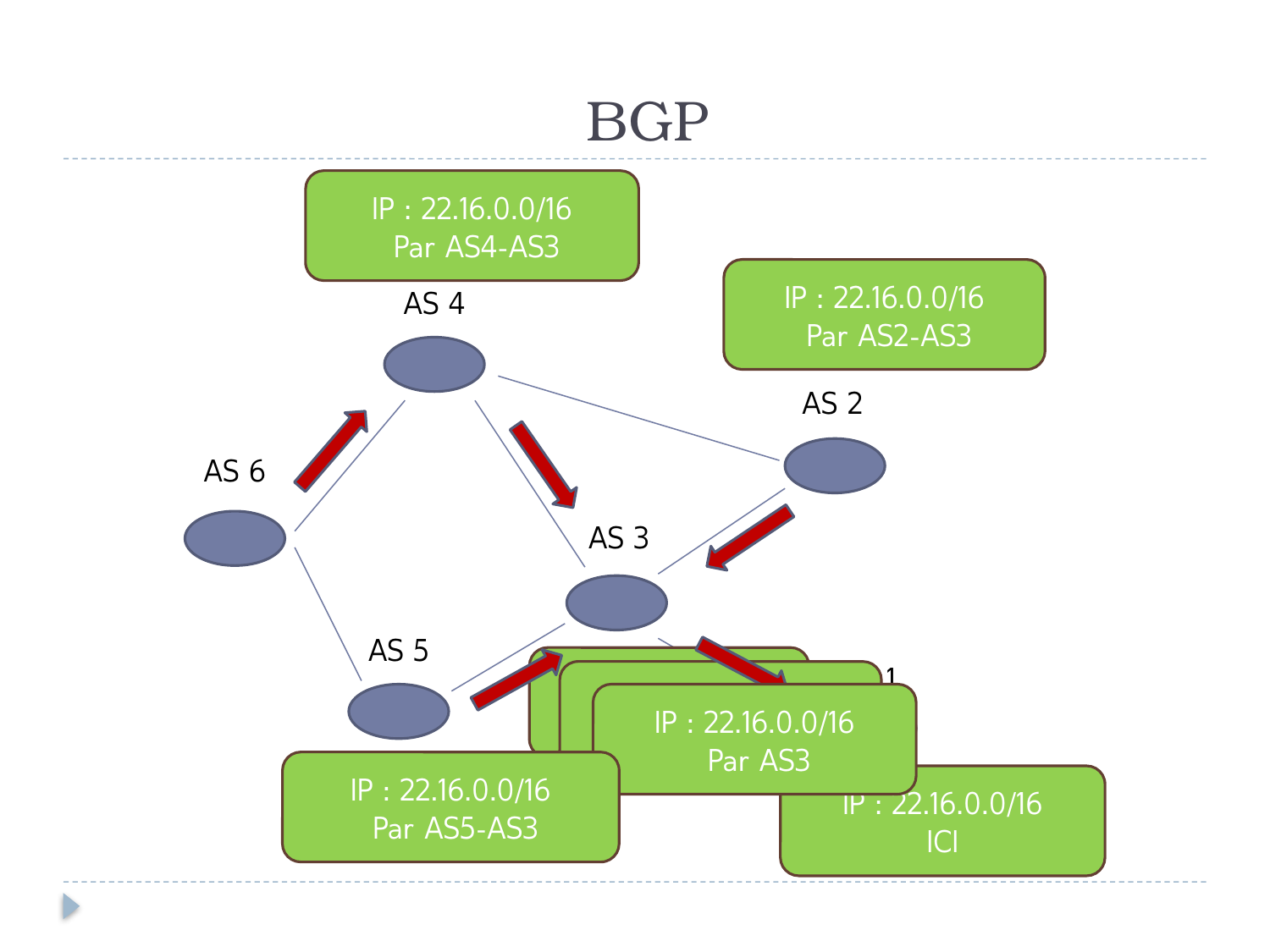

# BGP
IP : 22.16.0.0/16
 Par AS4-AS3
IP : 22.16.0.0/16
 Par AS2-AS3
AS 4

AS 2

AS 6

AS 3

AS 5
IP : 22.16.0.0/16
 Par AS3
AS 1

IP : 22.16.0.0/16
 Par AS3

IP : 22.16.0.0/16
 Par AS3

IP : 22.16.0.0/16
 Par AS5-AS3
IP : 22.16.0.0/16
ICI